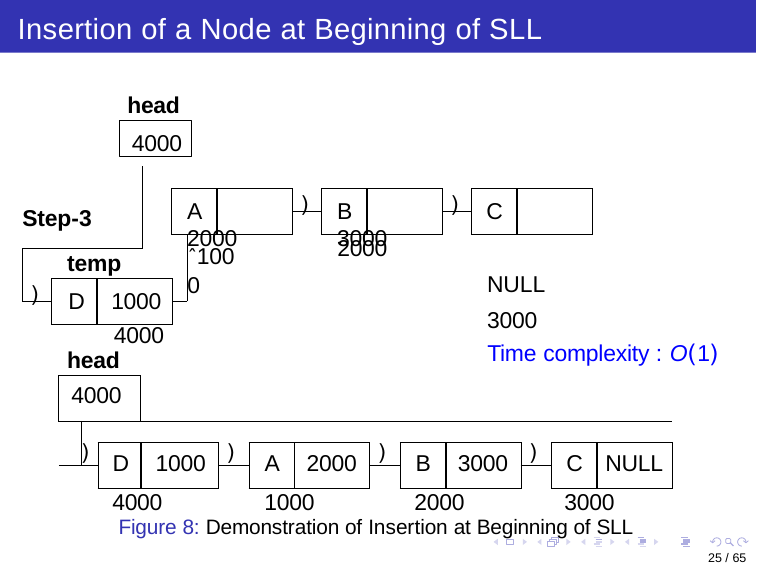

# Insertion of a Node at Beginning of SLL
head
4000

C	NULL  3000

)
)
A	2000
B	3000
Step-3

ˆ1000
2000

temp
D	1000
4000
head
)
Time complexity : O(1)
| 4000 |  |  |  |  |  |  |  |  |  |  |  |  |
| --- | --- | --- | --- | --- | --- | --- | --- | --- | --- | --- | --- | --- |
|  |  |  |  |  |  |  |  |  |  |  |  |  |
|  | ) | D | 1000 | ) | A | 2000 | ) | B | 3000 | ) | C | NULL |
|  |  |  |  |  |  |  |  |  |  |  |  |  |
4000	1000	2000	3000
Figure 8: Demonstration of Insertion at Beginning of SLL
25 / 65